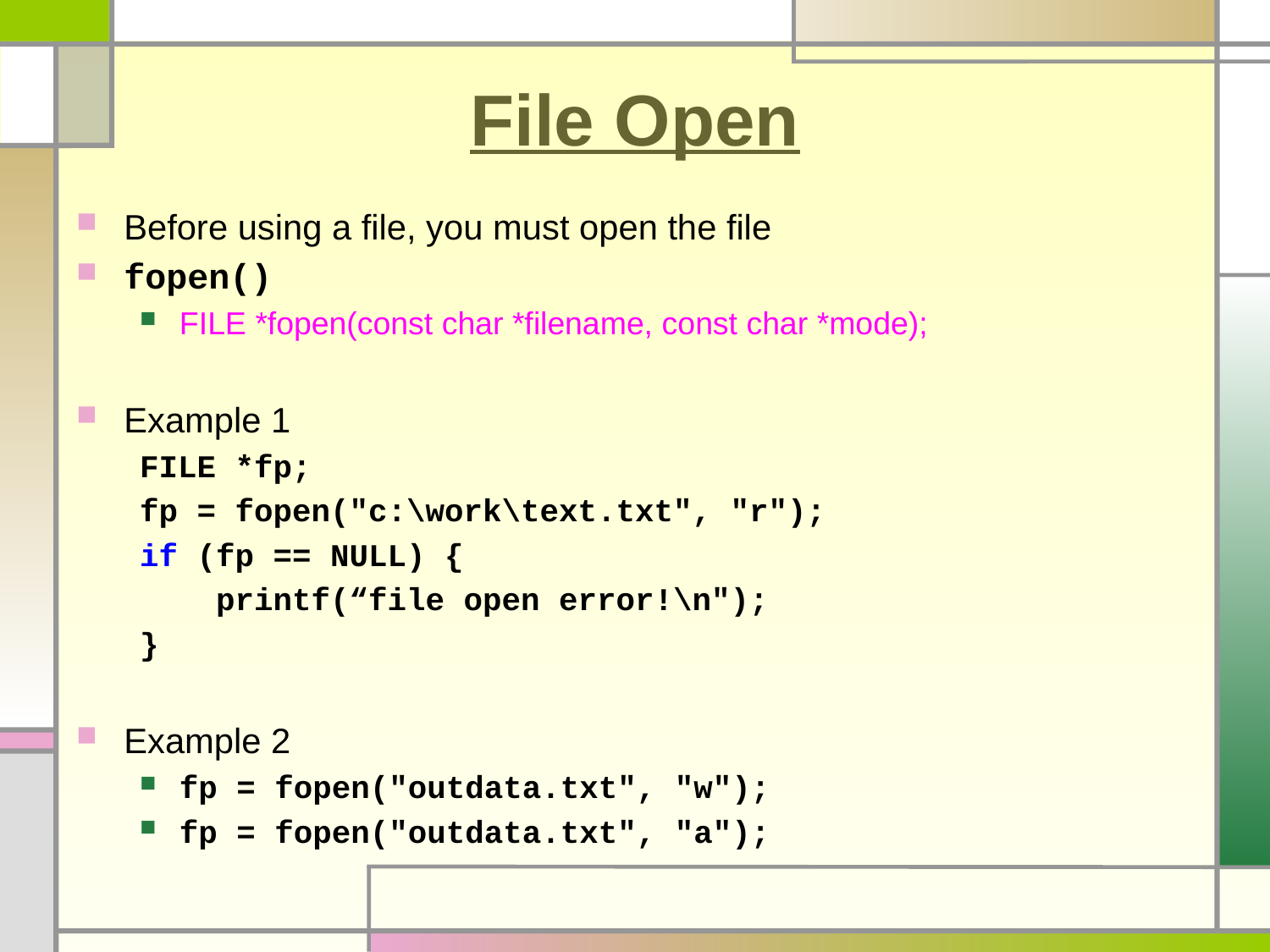

# File Open
Before using a file, you must open the file
fopen()
FILE *fopen(const char *filename, const char *mode);

Example 1
FILE *fp;
fp = fopen("c:\work\text.txt", "r");
if (fp == NULL) {
    printf(“file open error!\n");
}

Example 2
fp = fopen("outdata.txt", "w");
fp = fopen("outdata.txt", "a");